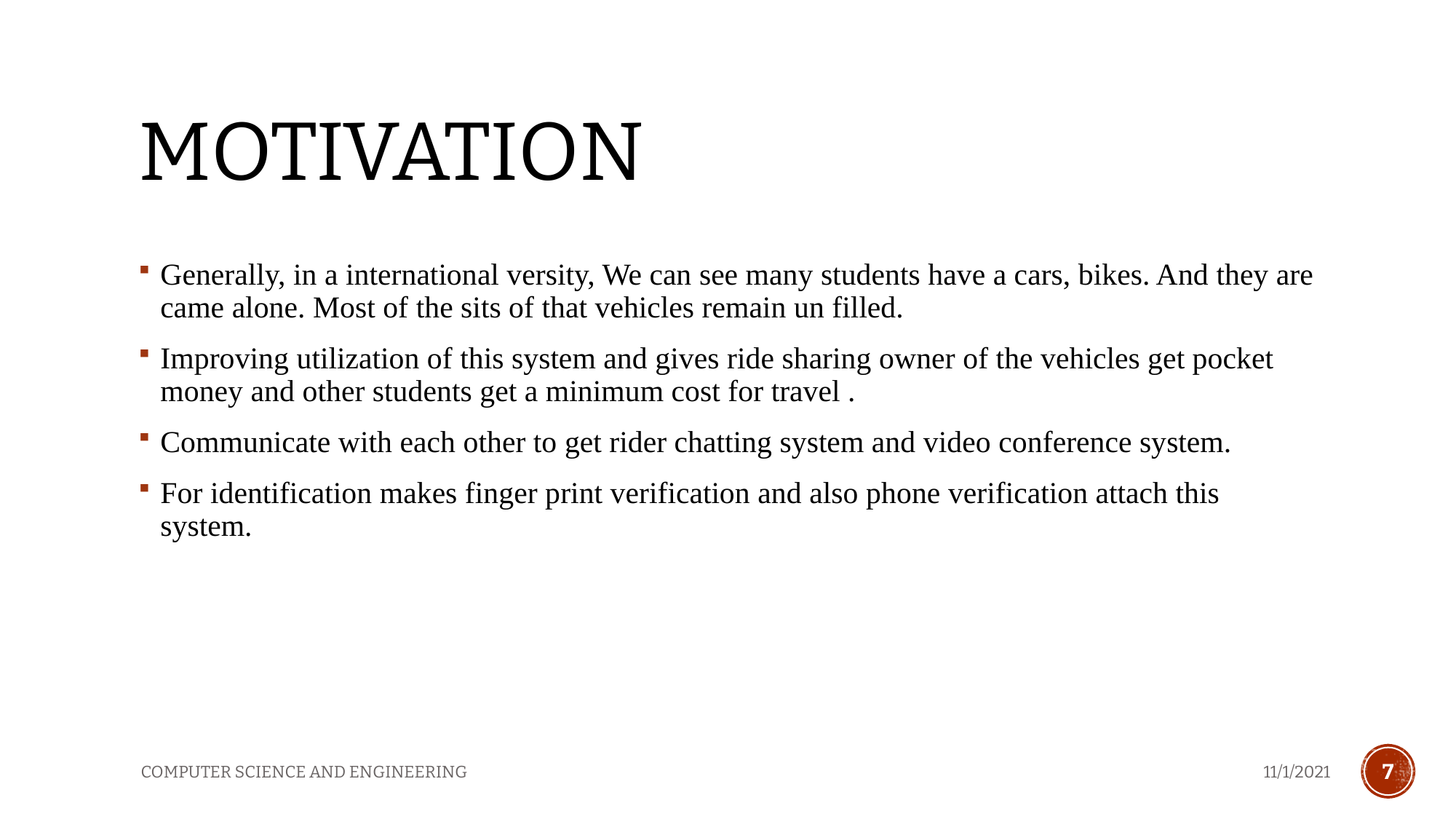

# MOTIVATION
Generally, in a international versity, We can see many students have a cars, bikes. And they are came alone. Most of the sits of that vehicles remain un filled.
Improving utilization of this system and gives ride sharing owner of the vehicles get pocket money and other students get a minimum cost for travel .
Communicate with each other to get rider chatting system and video conference system.
For identification makes finger print verification and also phone verification attach this system.
COMPUTER SCIENCE AND ENGINEERING
11/1/2021
7